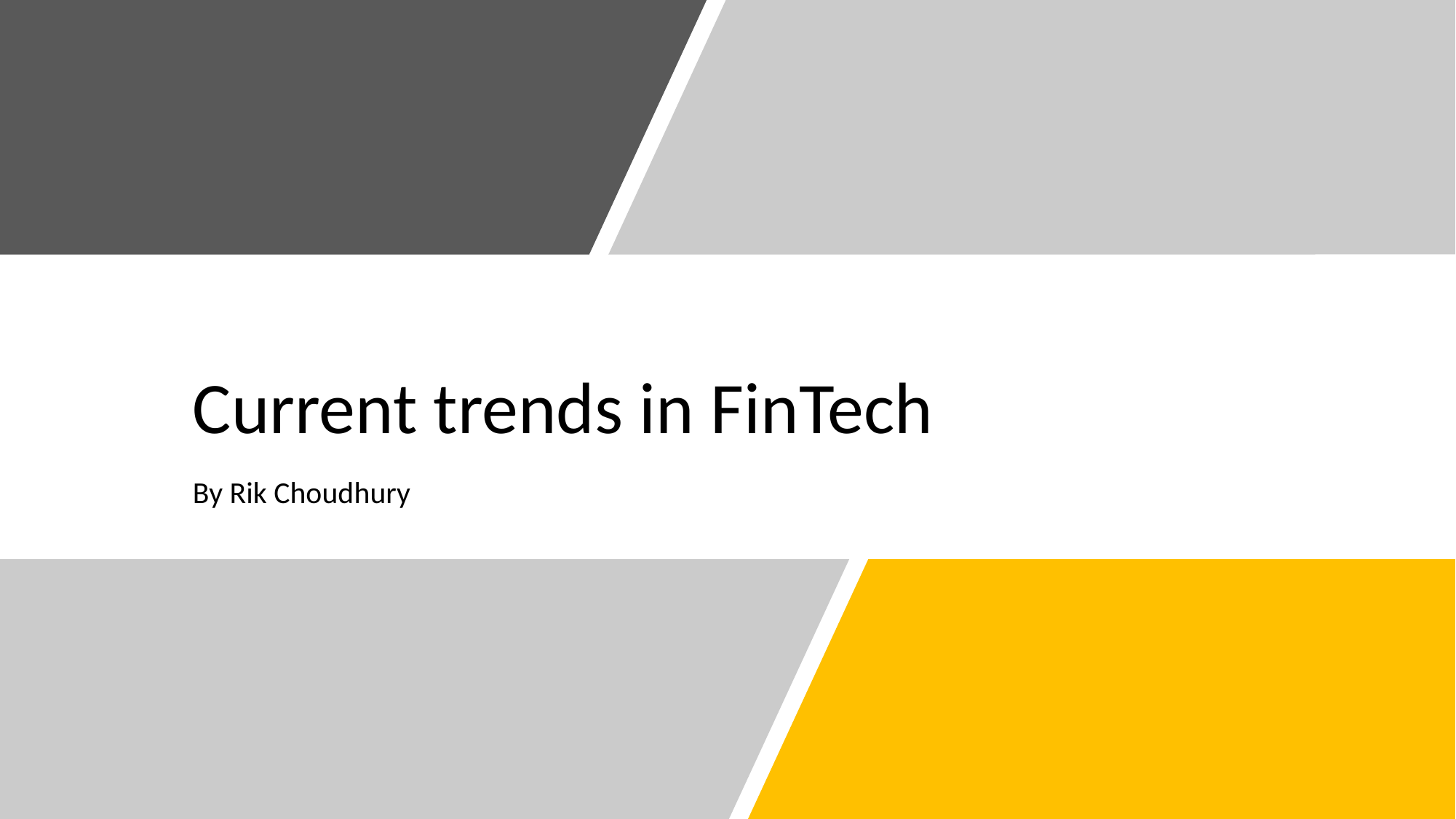

# Current trends in FinTech
By Rik Choudhury